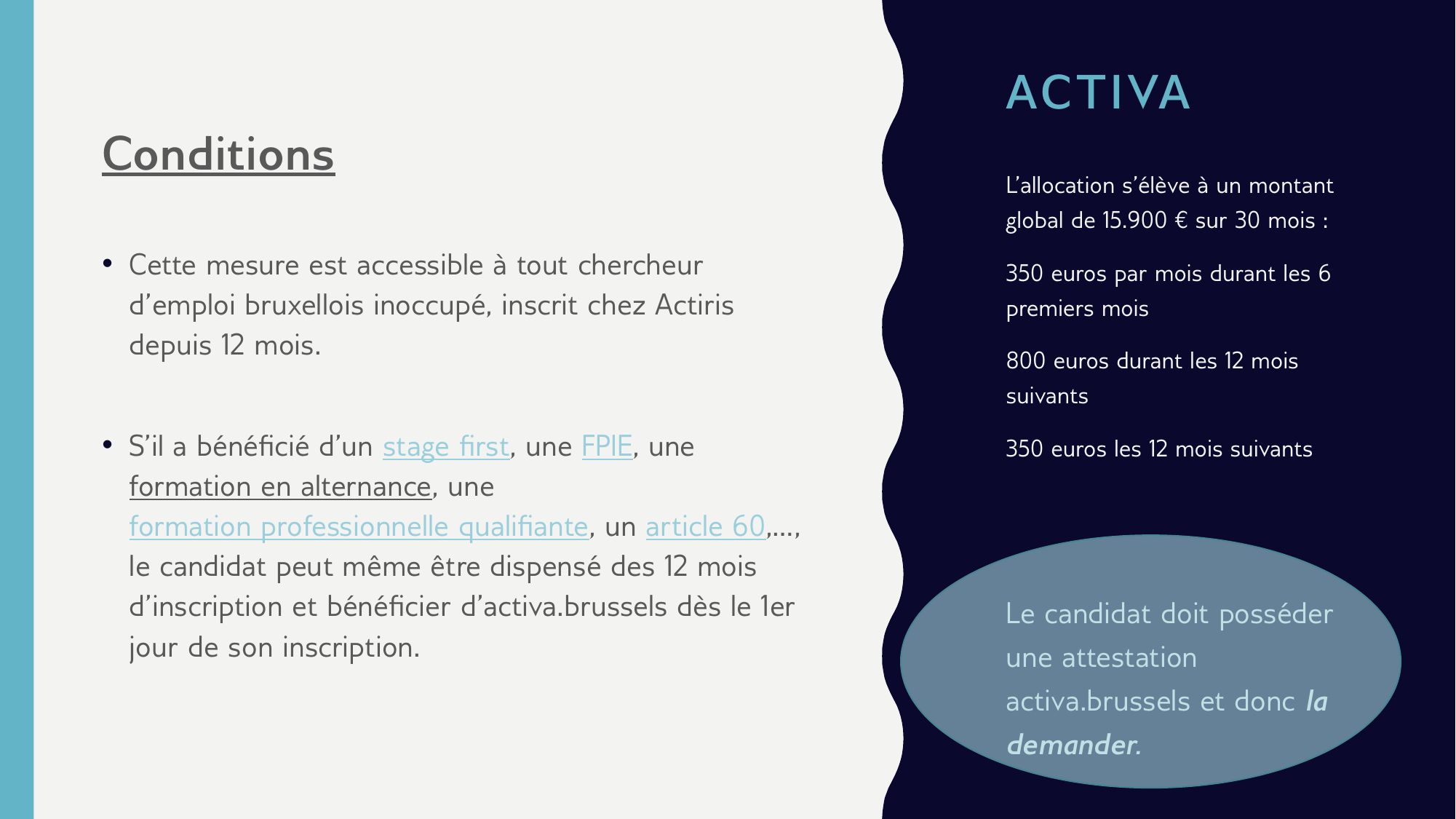

# aCTIVA
Conditions

Cette mesure est accessible à tout chercheur d’emploi bruxellois inoccupé, inscrit chez Actiris depuis 12 mois.

S’il a bénéficié d’un stage first, une FPIE, une formation en alternance, une formation professionnelle qualifiante, un article 60,…, le candidat peut même être dispensé des 12 mois d’inscription et bénéficier d’activa.brussels dès le 1er jour de son inscription.

L’allocation s’élève à un montant global de 15.900 € sur 30 mois :
350 euros par mois durant les 6 premiers mois
800 euros durant les 12 mois suivants
350 euros les 12 mois suivants

Le candidat doit posséder une attestation activa.brussels et donc la demander.